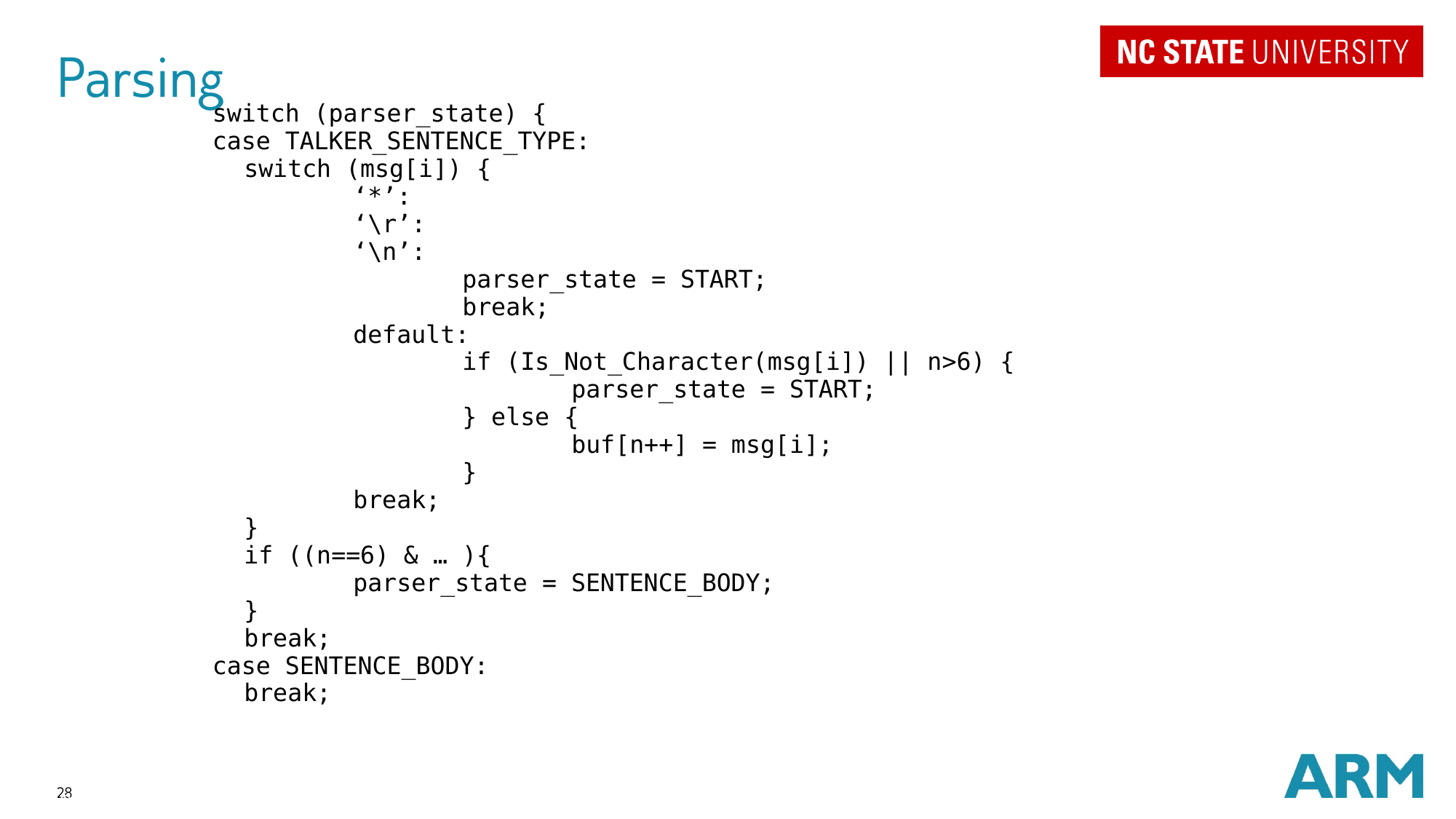

# Parsing
switch (parser_state) {
case TALKER_SENTENCE_TYPE:
	switch (msg[i]) {
		‘*’:
		‘\r’:
		‘\n’:
			parser_state = START;
			break;
		default:
			if (Is_Not_Character(msg[i]) || n>6) {
				parser_state = START;
			} else {
				buf[n++] = msg[i];
			}
		break;
	}
	if ((n==6) & … ){
		parser_state = SENTENCE_BODY;
	}
	break;
case SENTENCE_BODY:
	break;